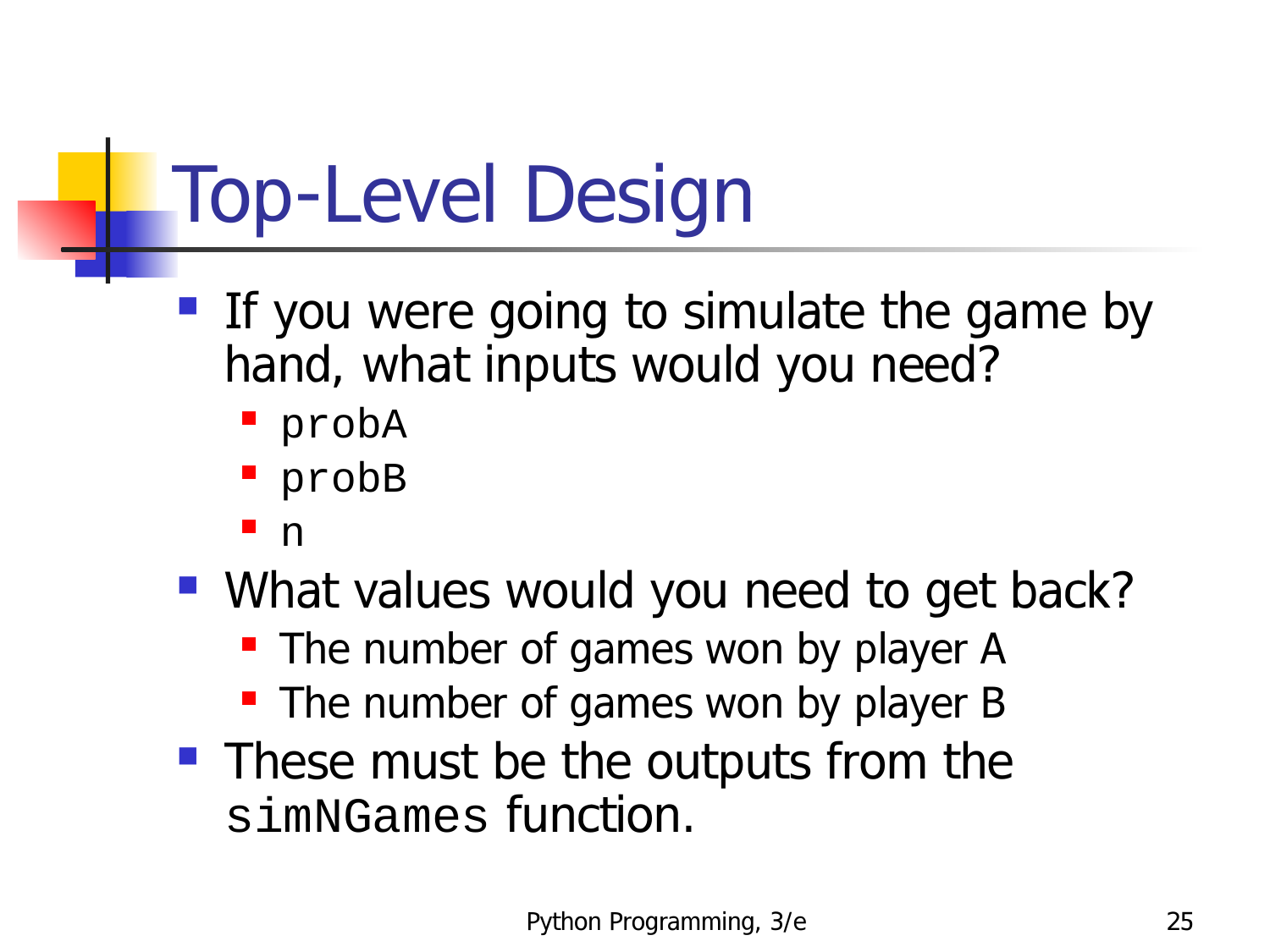

# Top-Level Design
If you were going to simulate the game by hand, what inputs would you need?
probA
probB
n
What values would you need to get back?
The number of games won by player A
The number of games won by player B
These must be the outputs from the simNGames function.
Python Programming, 3/e
25